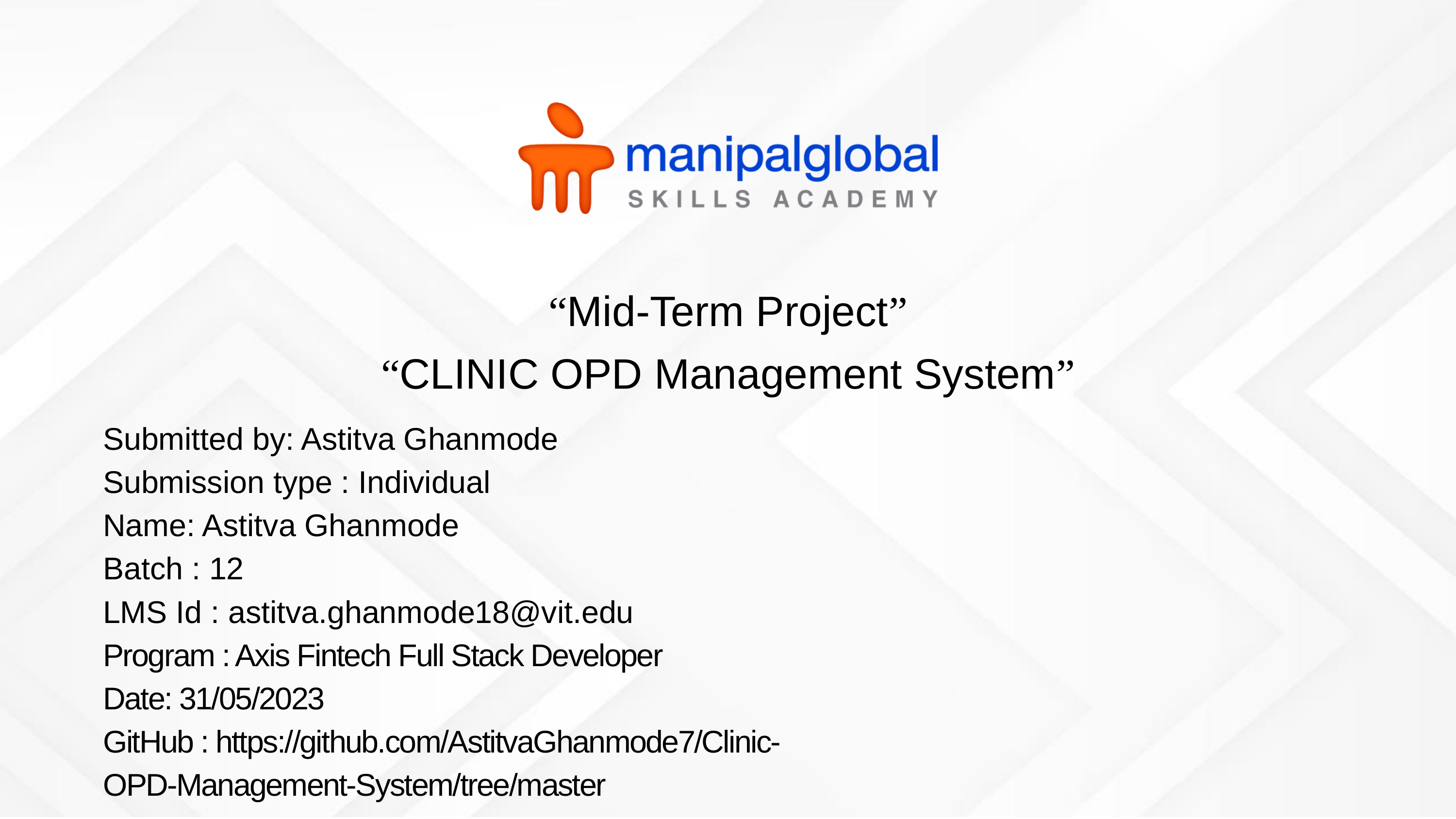

“Mid-Term Project”
“CLINIC OPD Management System”
Submitted by: Astitva Ghanmode
Submission type : Individual
Name: Astitva Ghanmode
Batch : 12
LMS Id : astitva.ghanmode18@vit.edu
Program : Axis Fintech Full Stack Developer
Date: 31/05/2023
GitHub : https://github.com/AstitvaGhanmode7/Clinic-OPD-Management-System/tree/master